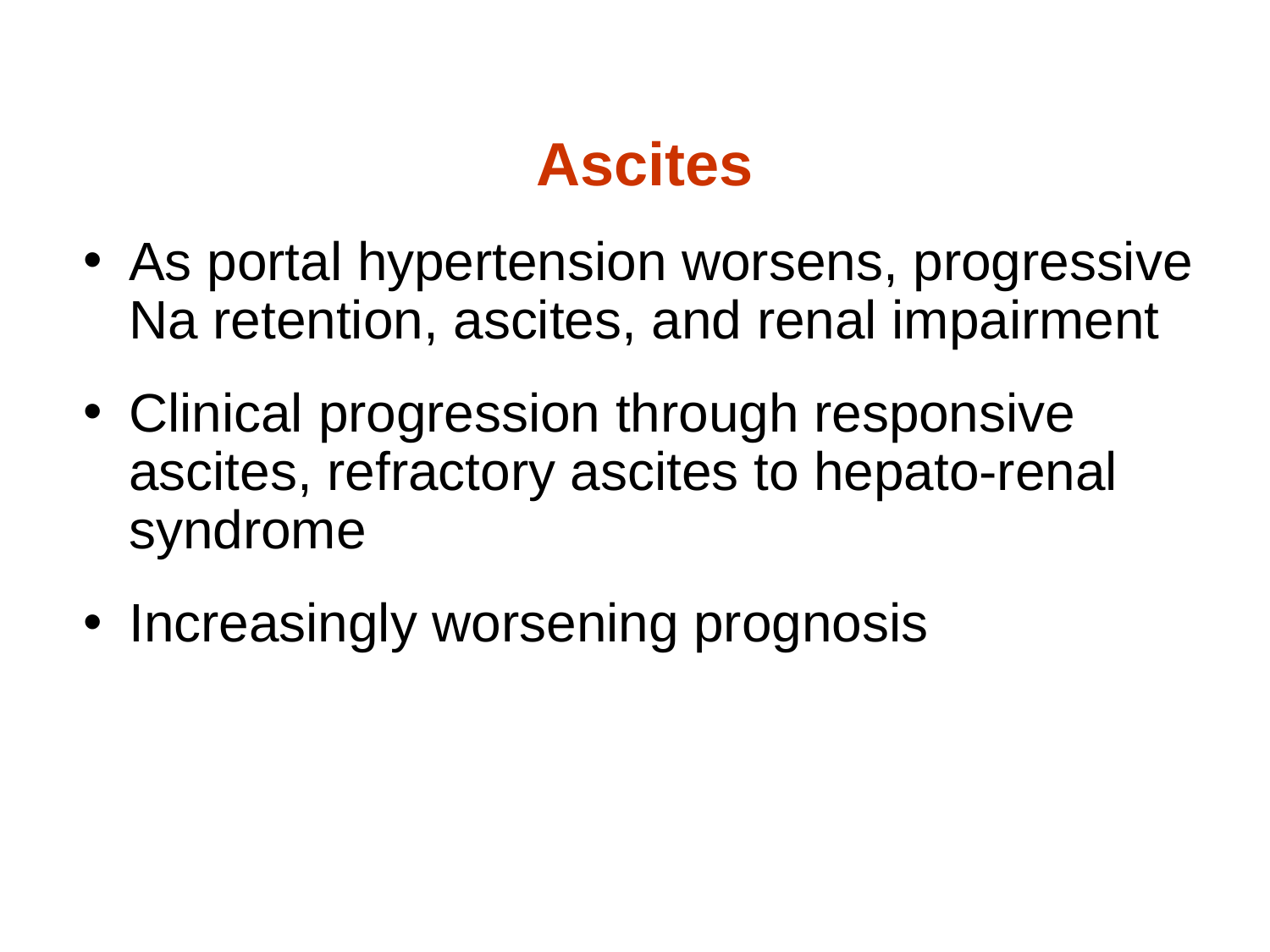

Ascites

As portal hypertension worsens, progressive Na retention, ascites, and renal impairment

Clinical progression through responsive ascites, refractory ascites to hepato-renal syndrome

Increasingly worsening prognosis